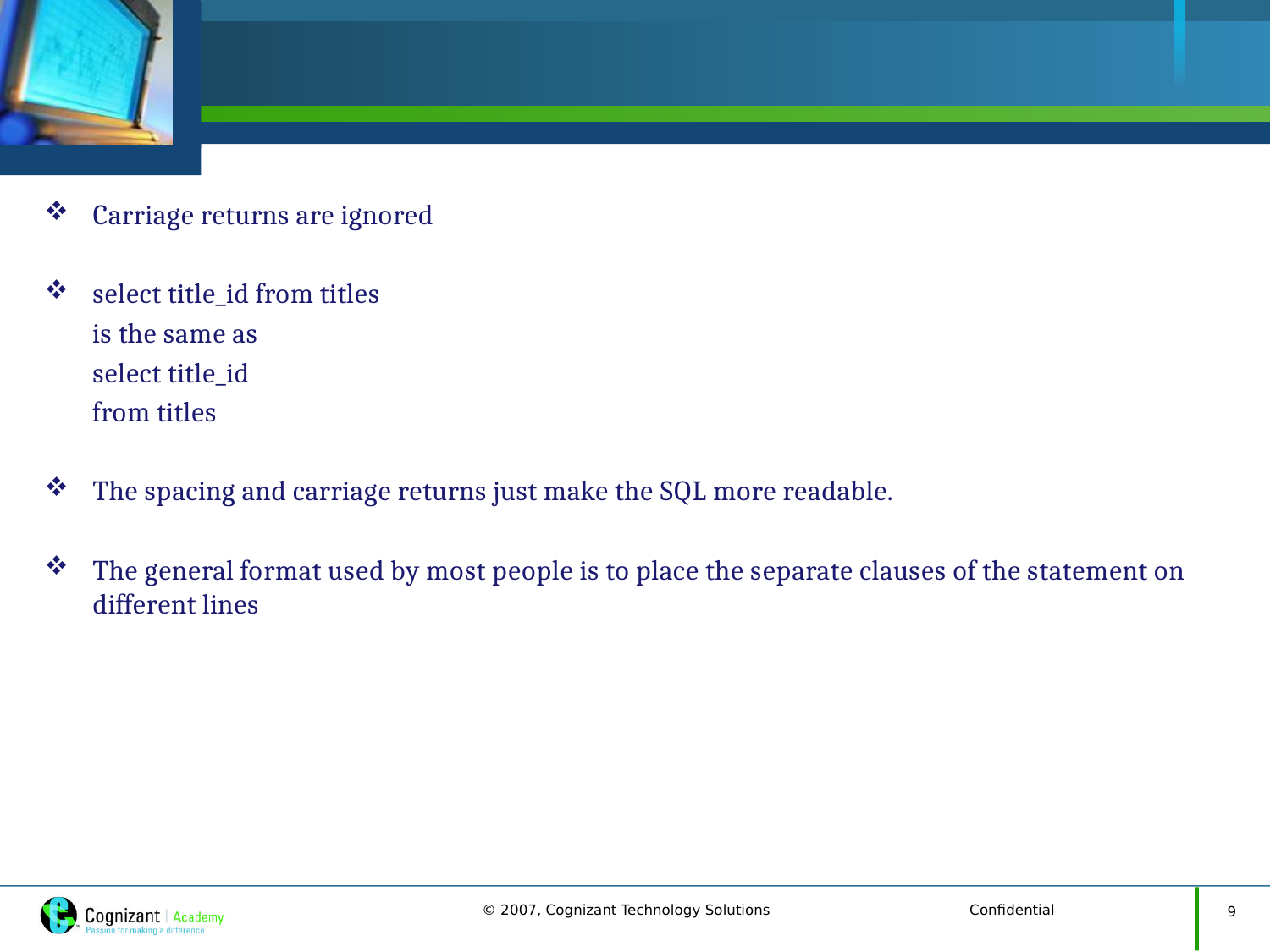

#
Carriage returns are ignored

select title_id from titles
	is the same as
	select title_id
	from titles

The spacing and carriage returns just make the SQL more readable.

The general format used by most people is to place the separate clauses of the statement on different lines
9